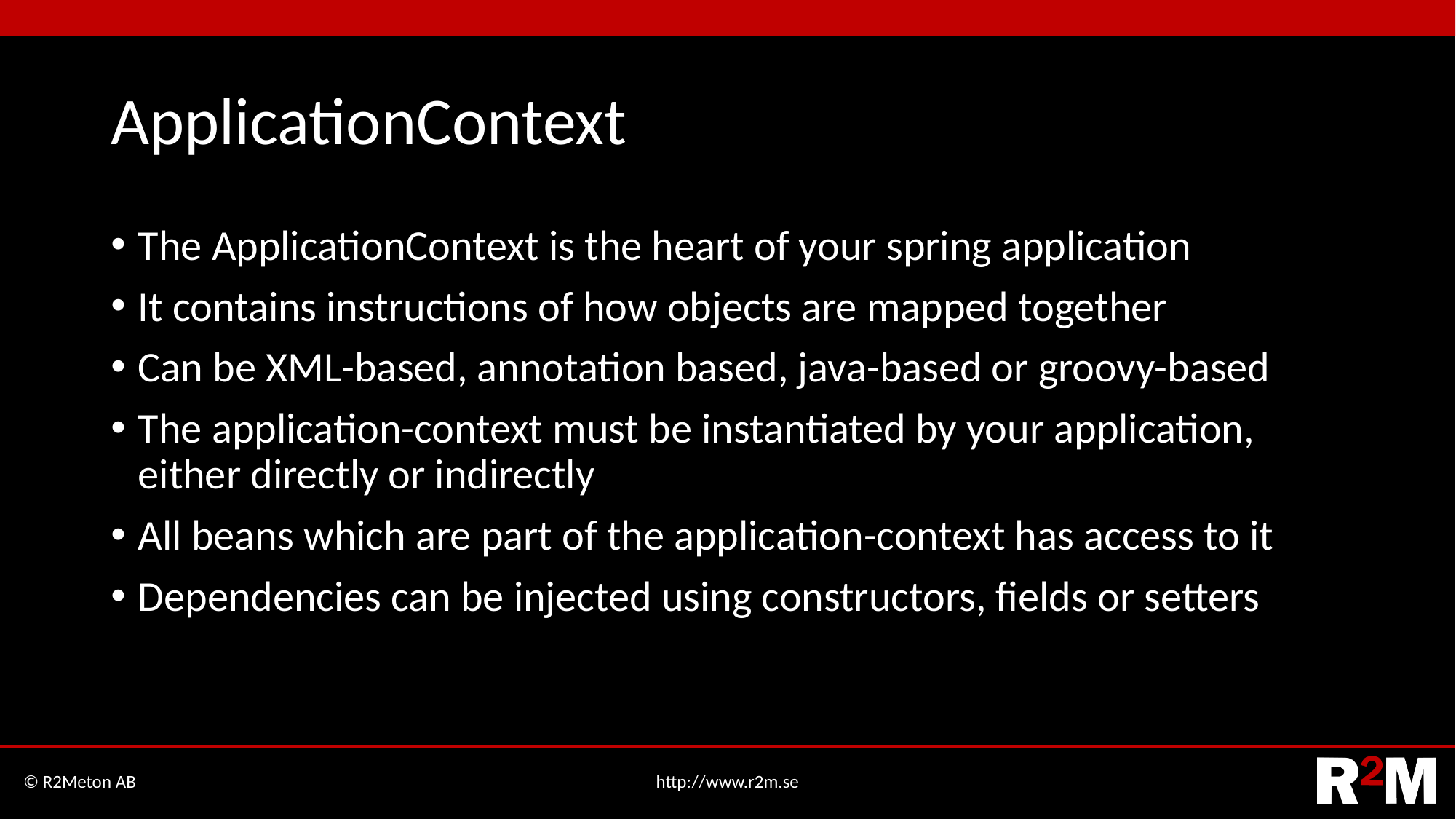

# ApplicationContext
The ApplicationContext is the heart of your spring application
It contains instructions of how objects are mapped together
Can be XML-based, annotation based, java-based or groovy-based
The application-context must be instantiated by your application, either directly or indirectly
All beans which are part of the application-context has access to it
Dependencies can be injected using constructors, fields or setters
© R2Meton AB
http://www.r2m.se